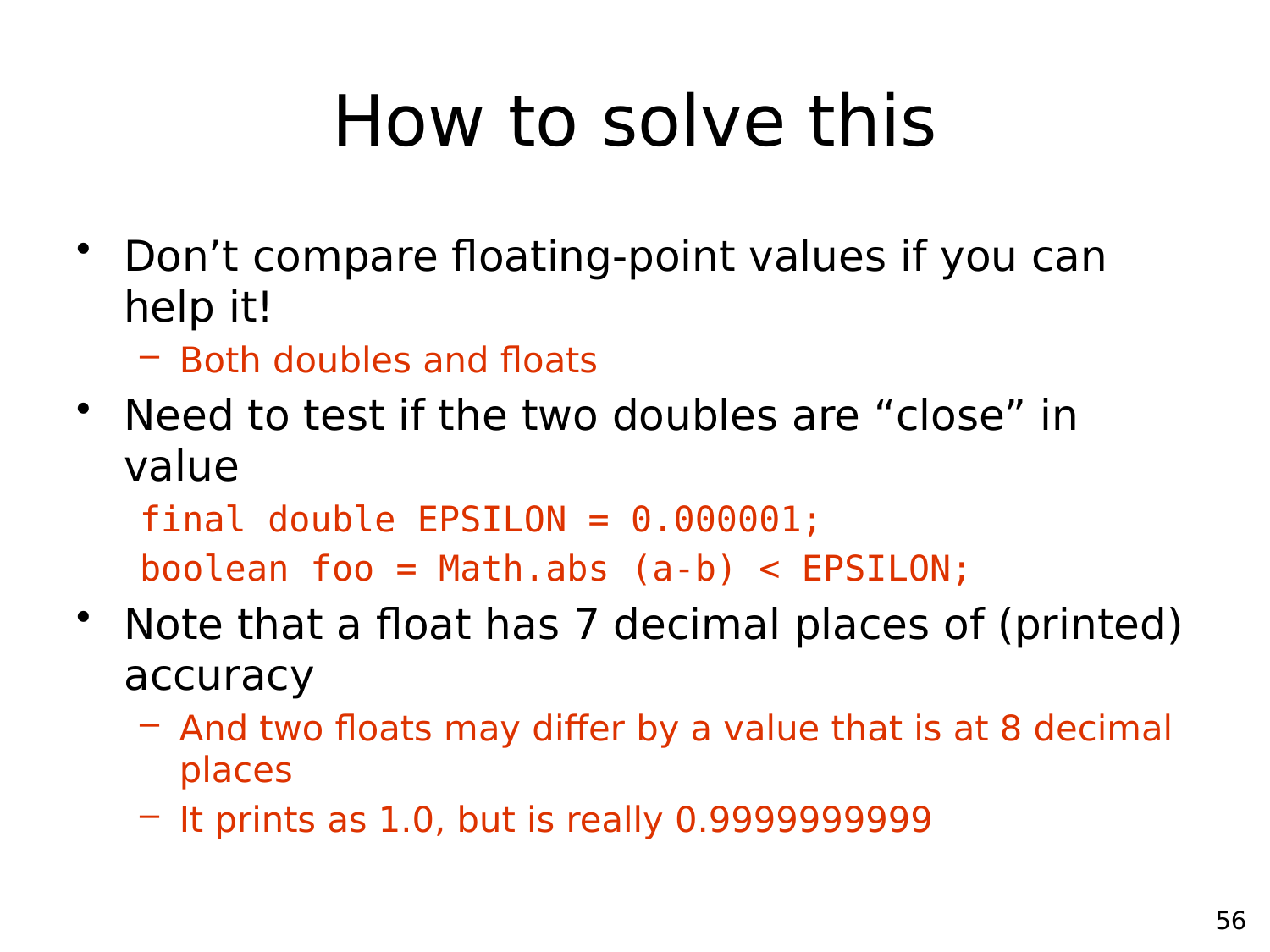

# How to solve this
Don’t compare floating-point values if you can help it!
Both doubles and floats
Need to test if the two doubles are “close” in value
final double EPSILON = 0.000001;
boolean foo = Math.abs (a-b) < EPSILON;
Note that a float has 7 decimal places of (printed) accuracy
And two floats may differ by a value that is at 8 decimal places
It prints as 1.0, but is really 0.9999999999